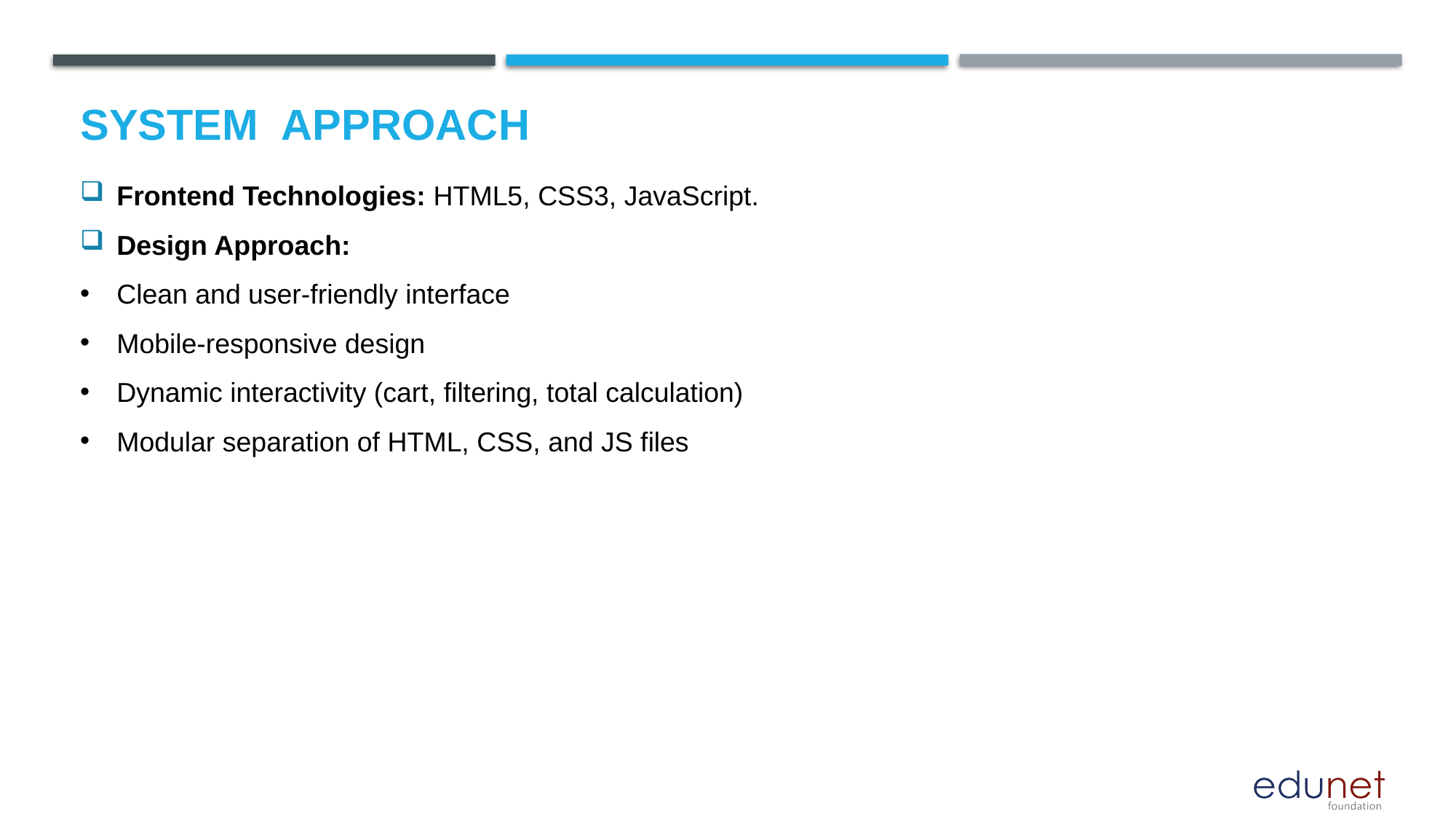

# System  Approach
Frontend Technologies: HTML5, CSS3, JavaScript.
Design Approach:
Clean and user-friendly interface
Mobile-responsive design
Dynamic interactivity (cart, filtering, total calculation)
Modular separation of HTML, CSS, and JS files